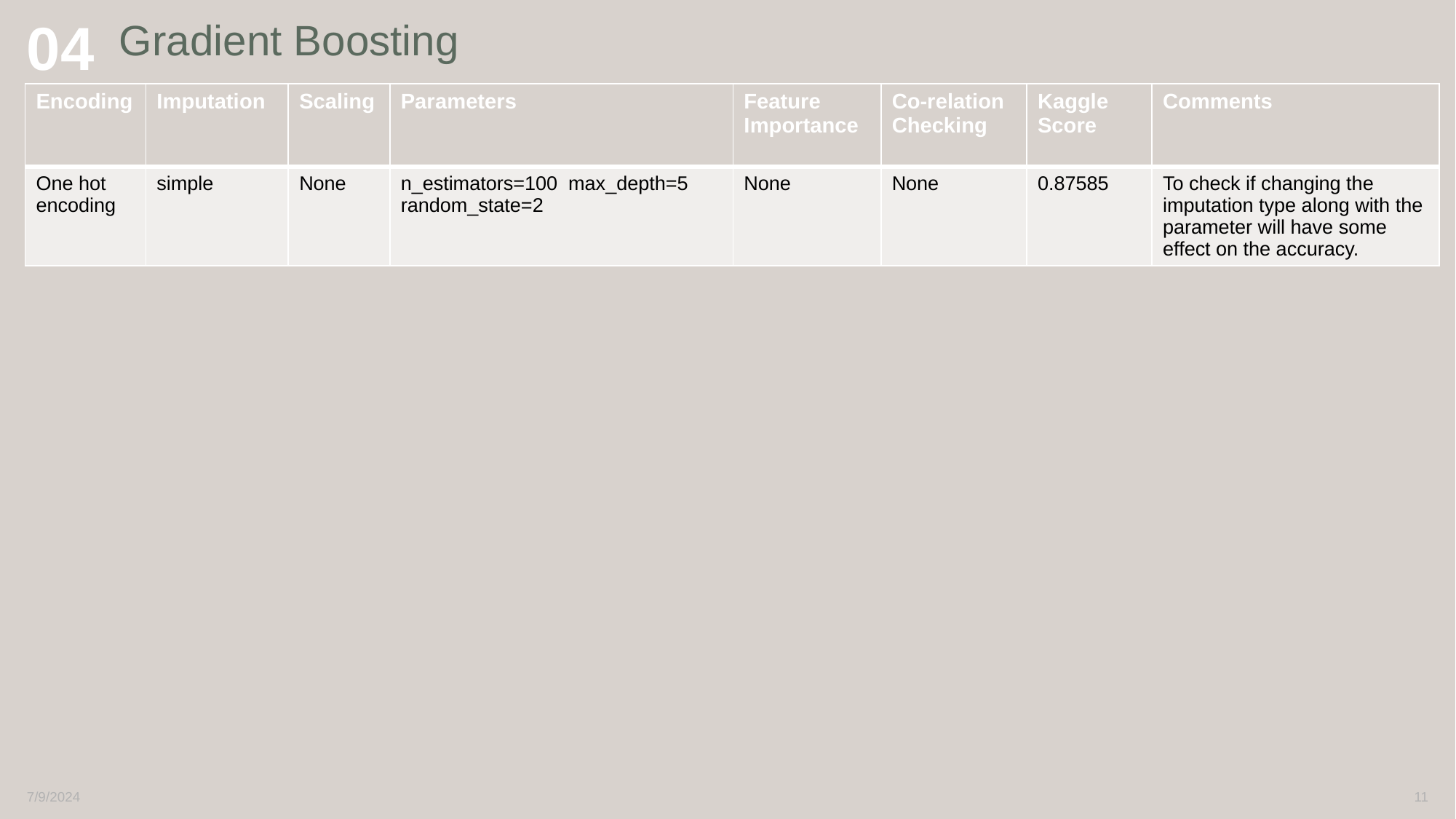

# Gradient Boosting
04
| Encoding | Imputation | Scaling | Parameters | Feature Importance | Co-relation Checking | Kaggle Score | Comments |
| --- | --- | --- | --- | --- | --- | --- | --- |
| One hot encoding | simple | None | n\_estimators=100 max\_depth=5 random\_state=2 | None | None | 0.87585 | To check if changing the imputation type along with the parameter will have some effect on the accuracy. |
7/9/2024
11